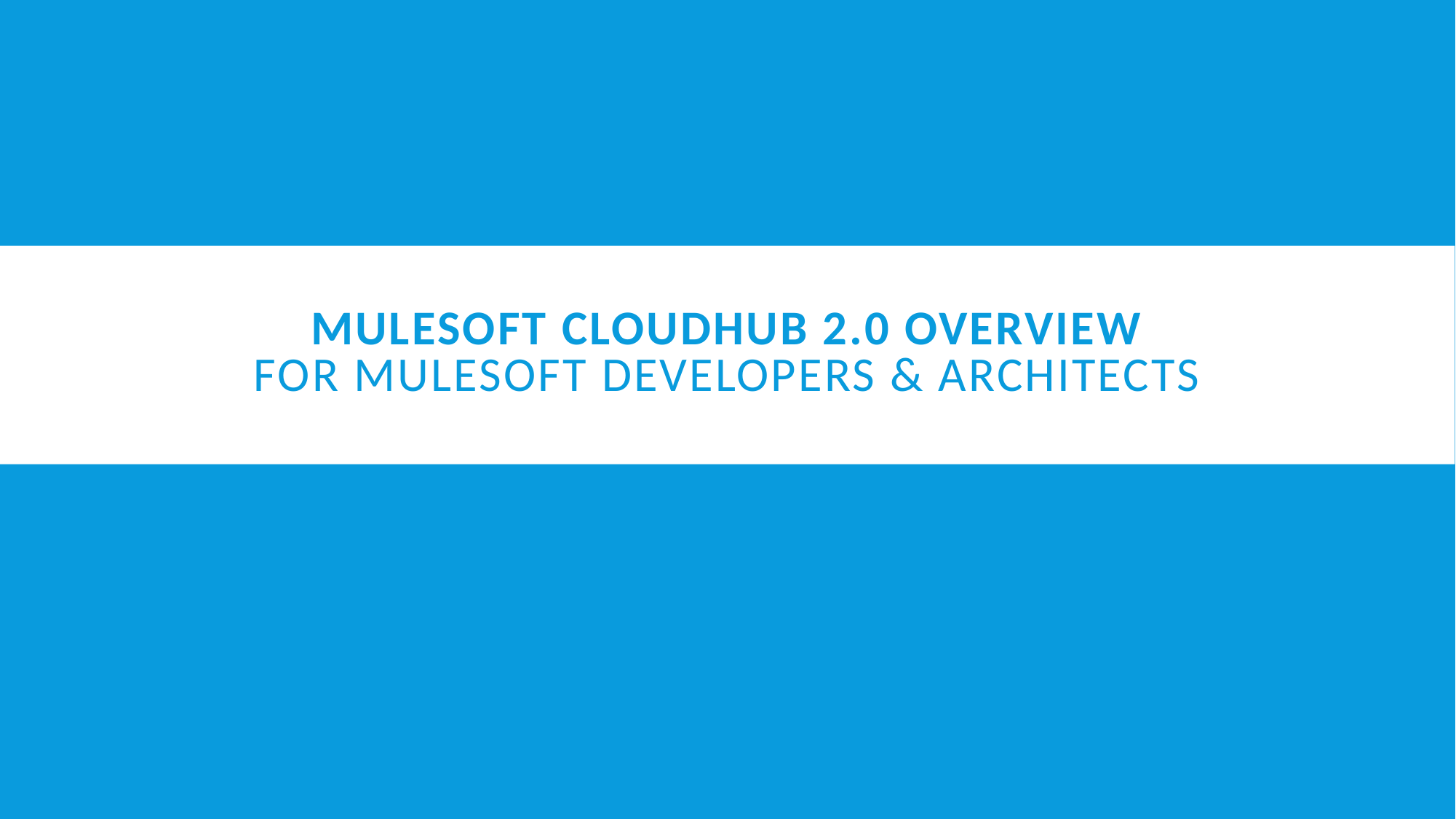

# MuleSoft CloudHub 2.0 Overview For MuleSoft Developers & Architects